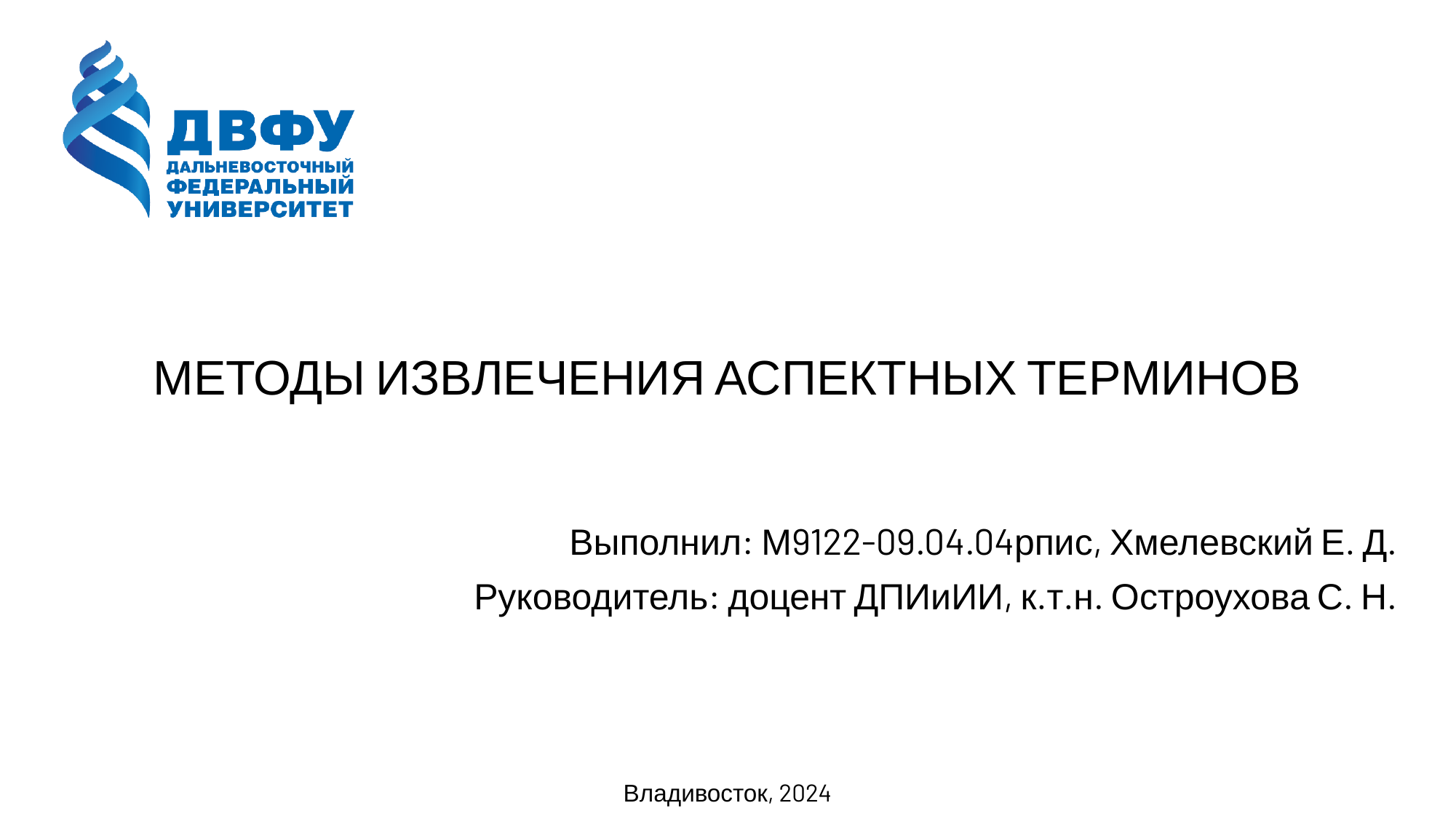

МЕТОДЫ ИЗВЛЕЧЕНИЯ АСПЕКТНЫХ ТЕРМИНОВ
Выполнил: М9122-09.04.04рпис, Хмелевский Е. Д.
Руководитель: доцент ДПИиИИ, к.т.н. Остроухова С. Н.
Владивосток, 2024